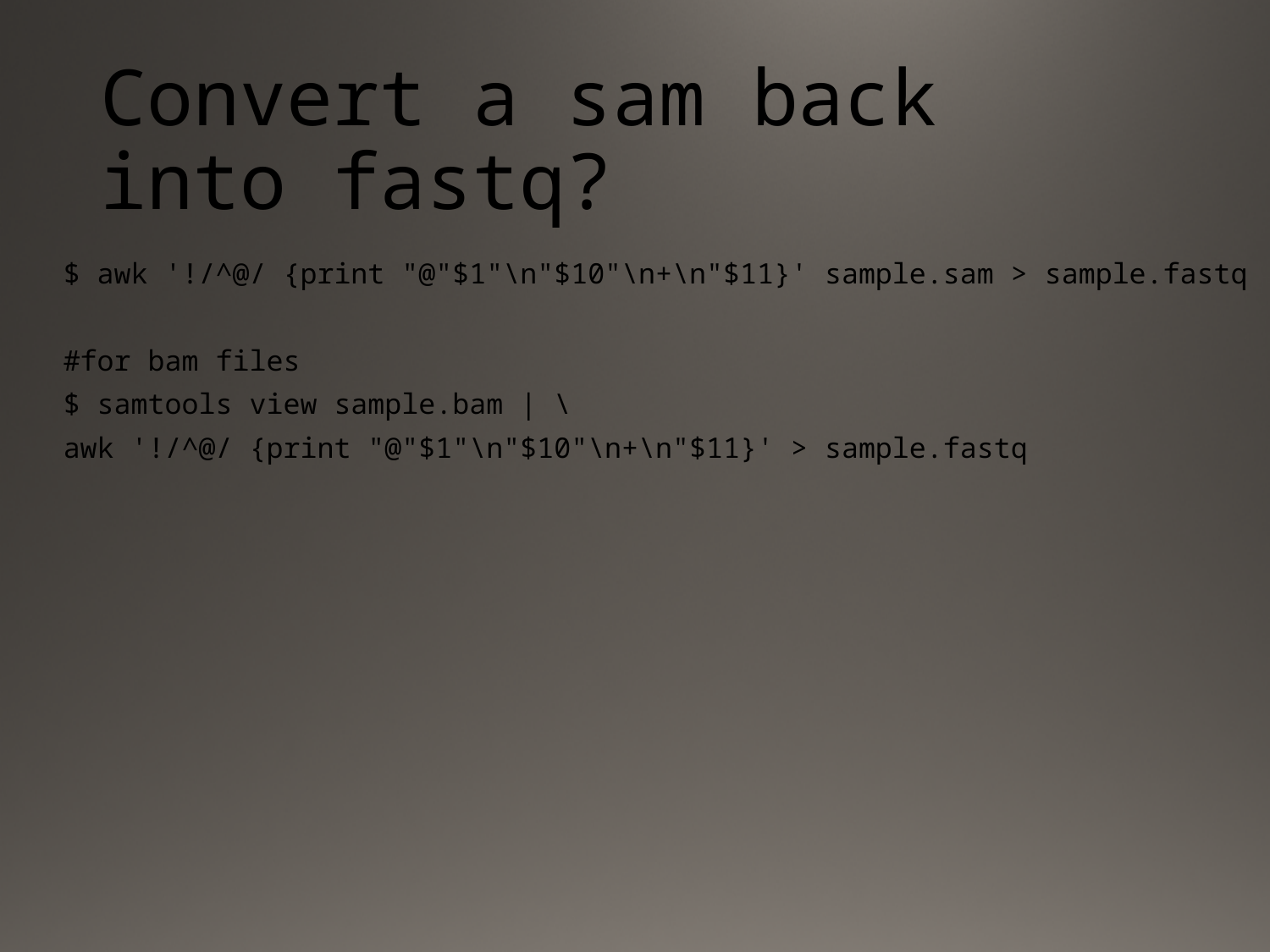

# Convert a sam back into fastq?
$ awk '!/^@/ {print "@"$1"\n"$10"\n+\n"$11}' sample.sam > sample.fastq

#for bam files
$ samtools view sample.bam | \
awk '!/^@/ {print "@"$1"\n"$10"\n+\n"$11}' > sample.fastq